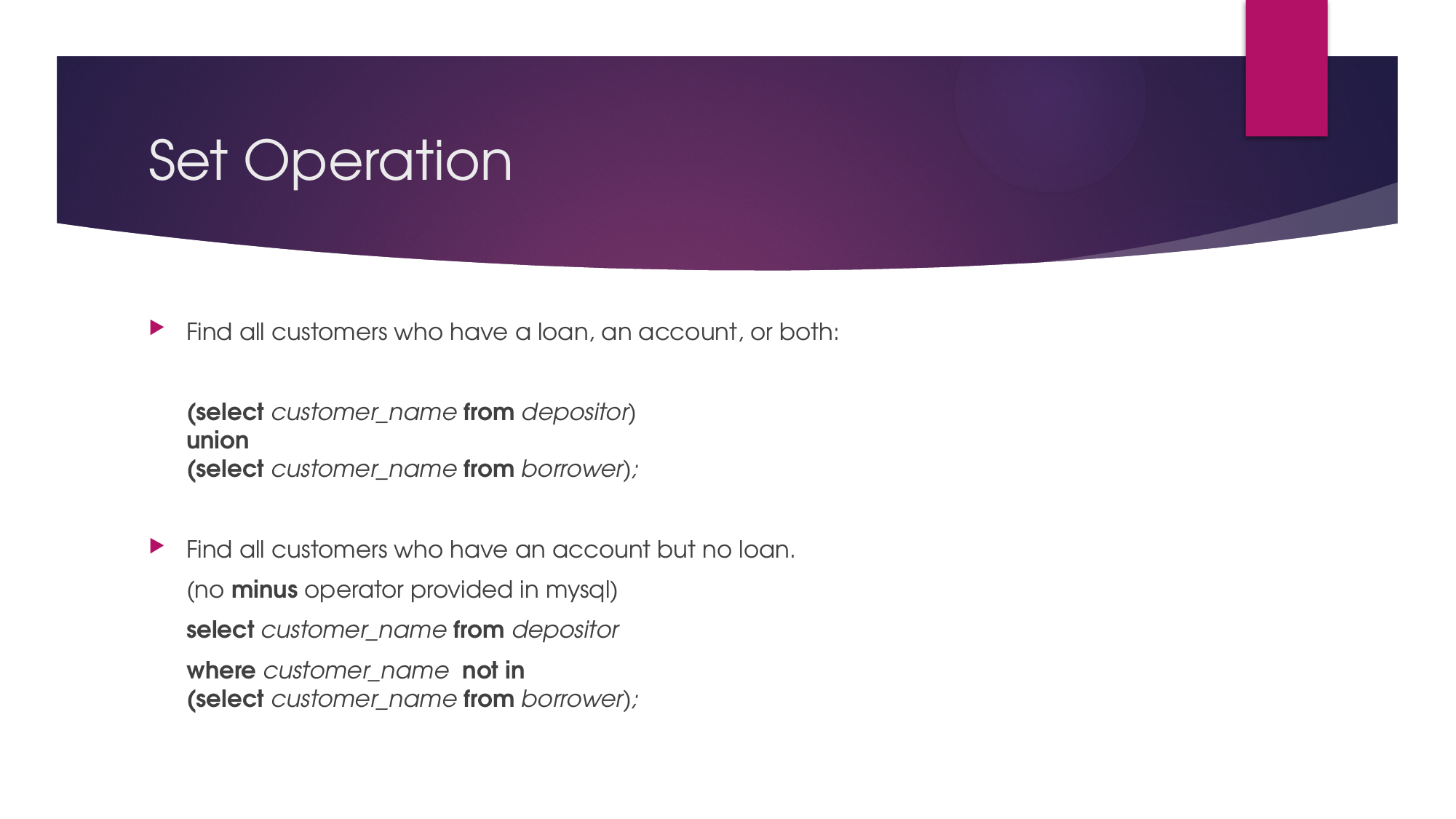

# Set Operation
Find all customers who have a loan, an account, or both:

	(select customer_name from depositor)
	union
(select customer_name from borrower);

Find all customers who have an account but no loan.
	(no minus operator provided in mysql)
	select customer_name from depositor
	where customer_name  not in
(select customer_name from borrower);